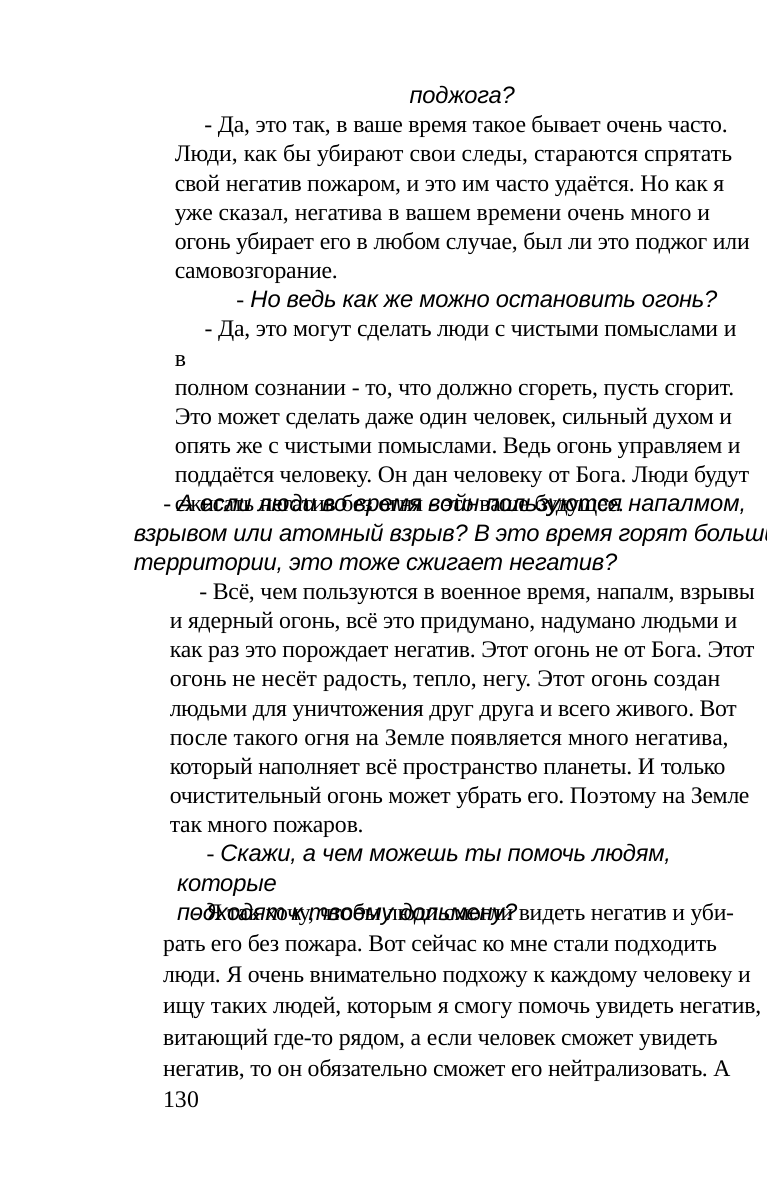

поджога?

значит на Земле появится гармония  и люди перестанут
страдать от пожара. И чем больше будет таких людей,
тем легче будет вам жить на Земле. Человек, подходи к
моему дольмену, может быть, и ты будешь одним из таких
людей.

- Да, это так, в ваше время такое бывает очень часто.
Люди, как бы убирают свои следы, стараются спрятать
свой негатив пожаром, и это им часто удаётся. Но как я
уже сказал, негатива в вашем времени очень много и
огонь убирает его в любом случае, был ли это поджог или
самовозгорание.

- А что же такое негатив и как его может увидеть
человек?

- Но ведь как же можно остановить огонь?

- Негатив - это всё отрицательное на Земле, что вредит
всему живому и самой планете. Это энергия, которая
исходит от самих людей, от злобы, страха, лжи, зависти,
войн, революций и т.д., которая исходит от деятельности
людей, т.е. химическая промышленность, всевозможные
разработки военных приспособлений, генная инженерия
и т.д. И ещё многое другое, приносящее вред Земле и
людям. Эту энергию могут увидеть люди, как тёмные
пятна на Земле и в воздухе. И люди, которые смогут
увидеть эти пятна, они своей энергией смогут уничтожать,
сжигать их. Я уже сказал, что помогу людям увидеть эти
пятна. А в человеке есть такая энергия, которая сможет
уничтожить эти пятна, их только надо уметь увидеть.
Ведь когда начался очистительный пожар - это сделать
уже труднее. Со временем на Земле будет очень много
людей, видящих этот негатив, и пожаров не будет. И
люди будут даже видеть то место, из которого исходит
этот негатив и останавливать его в самом начале.

- Да, это могут сделать люди с чистыми помыслами и в
полном сознании - то, что должно сгореть, пусть сгорит.
Это может сделать даже один человек, сильный духом и
опять же с чистыми помыслами. Ведь огонь управляем и
поддаётся человеку. Он дан человеку от Бога. Люди будут
сжигать негатив без огня - это ваше будущее.

- А если люди во время войн пользуются напалмом,
взрывом или атомный взрыв? В это время горят большие
территории, это тоже сжигает негатив?

- Всё, чем пользуются в военное время, напалм, взрывы
и ядерный огонь, всё это придумано, надумано людьми и
как раз это порождает негатив. Этот огонь не от Бога. Этот
огонь не несёт радость, тепло, негу. Этот огонь создан
людьми для уничтожения друг друга и всего живого. Вот
после такого огня на Земле появляется много негатива,
который наполняет всё пространство планеты. И только
очистительный огонь может убрать его. Поэтому на Земле
так много пожаров.

Это ваше будущее.

- Скажи, а чем можешь ты помочь людям, которые
подходят к твоему дольмену?

- Я так хочу, чтобы люди смогли видеть негатив и уби-
рать его без пожара. Вот сейчас ко мне стали подходить
люди. Я очень внимательно подхожу к каждому человеку и
ищу таких людей, которым я смогу помочь увидеть негатив,
витающий где-то рядом, а если человек сможет увидеть
негатив, то он обязательно сможет его нейтрализовать. А
130

131